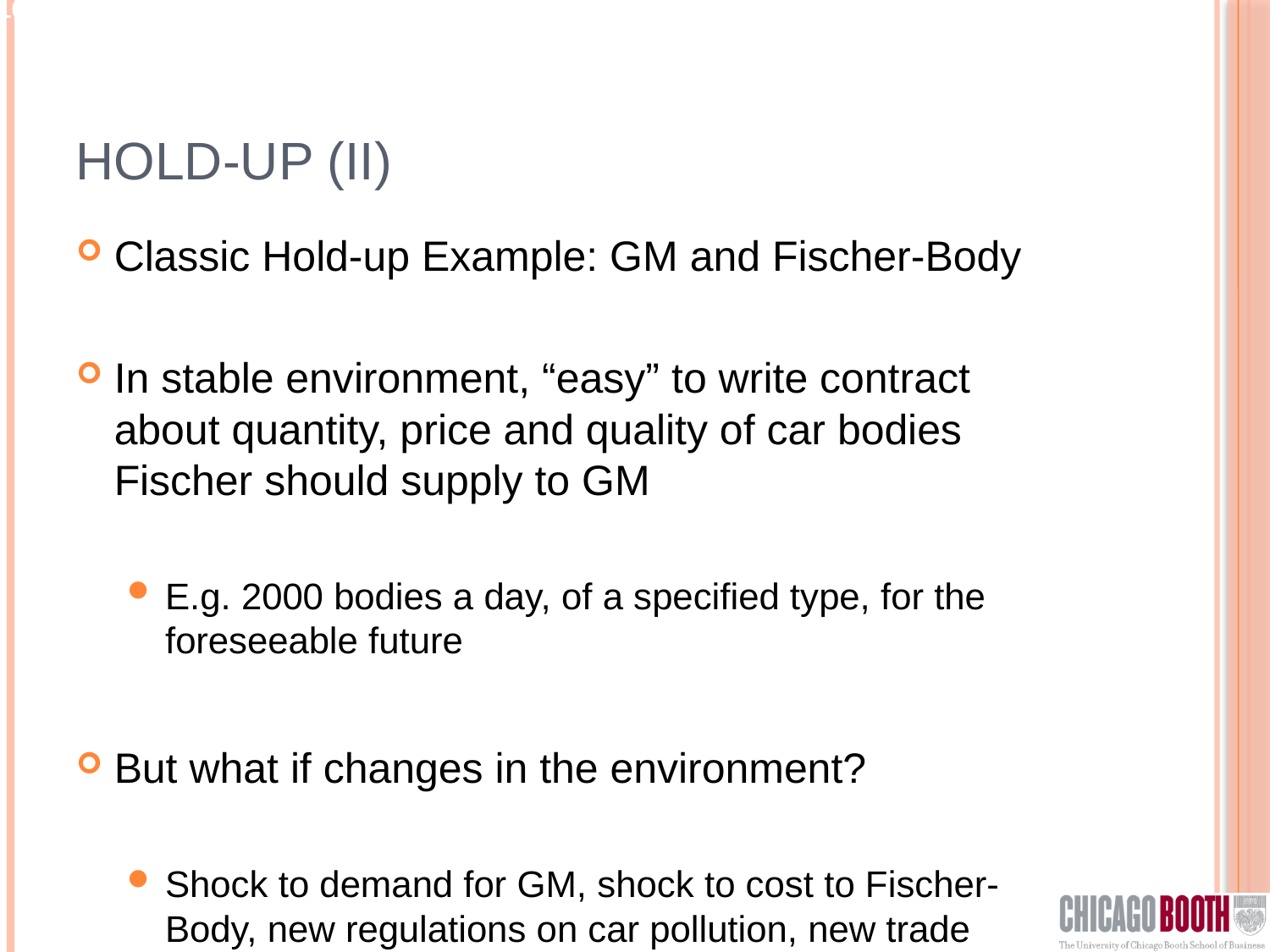

# Hold-up (II)
Classic Hold-up Example: GM and Fischer-Body

In stable environment, “easy” to write contract about quantity, price and quality of car bodies Fischer should supply to GM

E.g. 2000 bodies a day, of a specified type, for the foreseeable future

But what if changes in the environment?

Shock to demand for GM, shock to cost to Fischer-Body, new regulations on car pollution, new trade agreement with Japan, innovation in car and body production, etc…

17- Session 10  Garicano